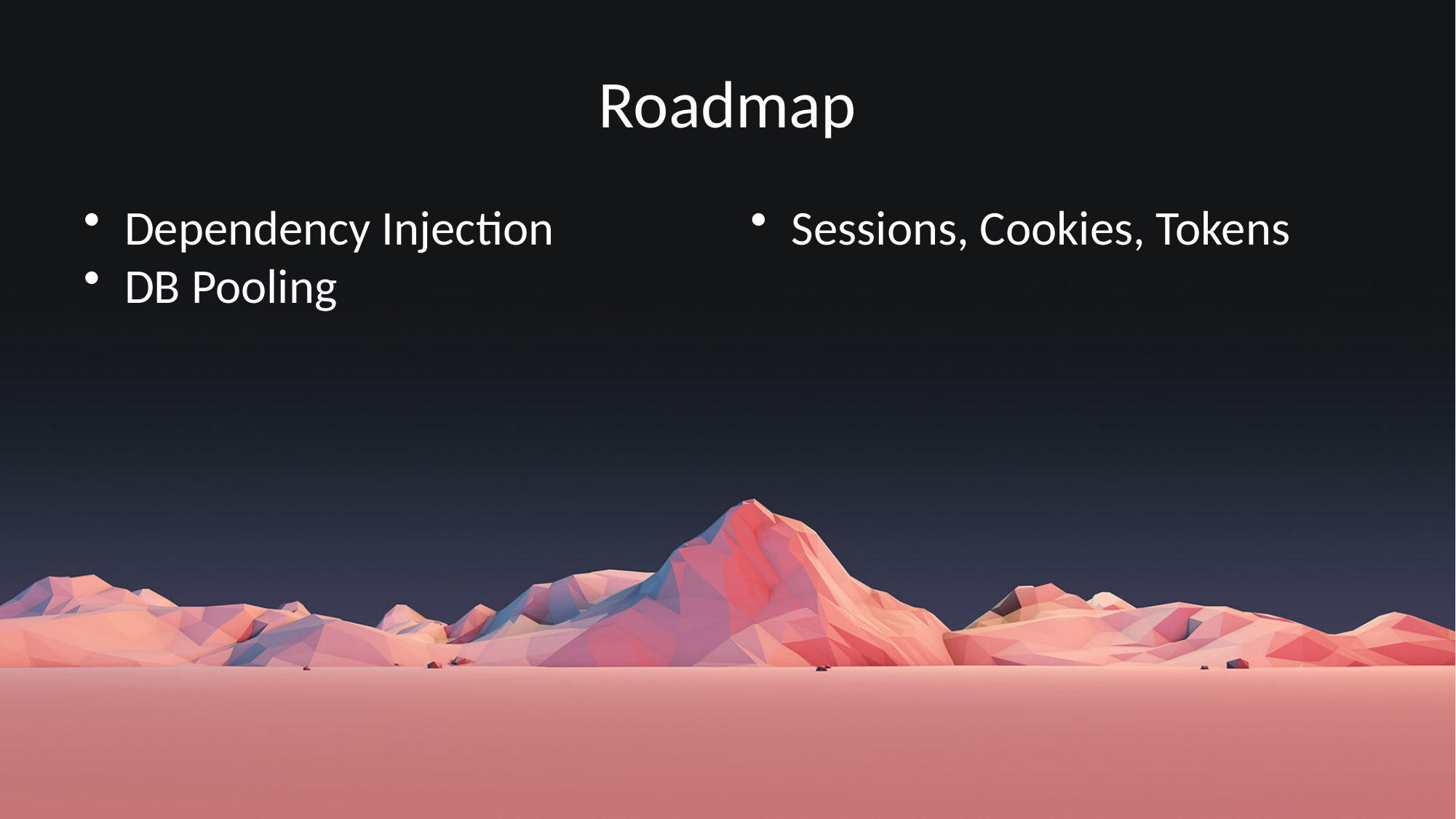

# Roadmap
Dependency Injection
DB Pooling
Sessions, Cookies, Tokens